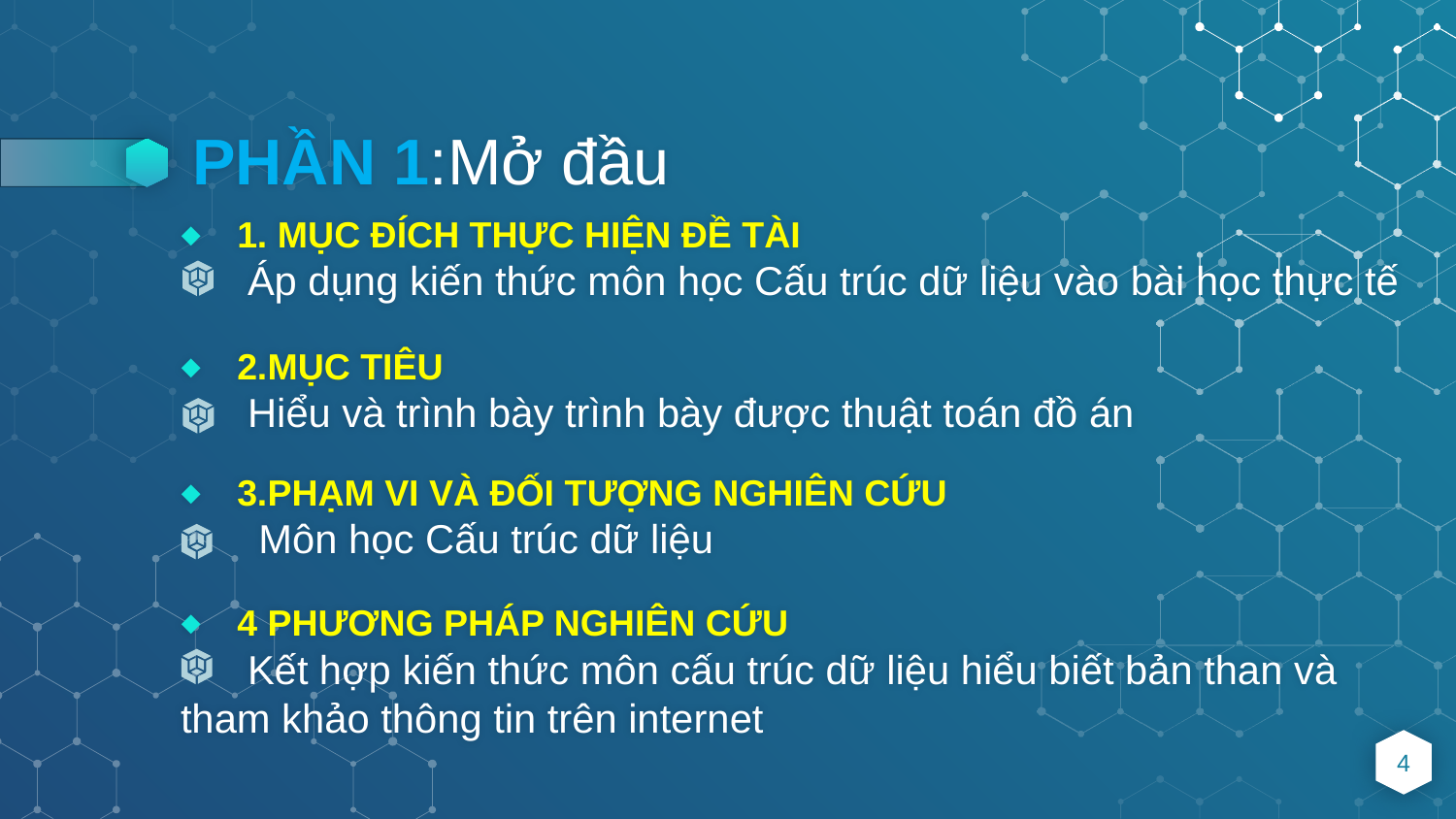

# PHẦN 1:Mở đầu
1. MỤC ĐÍCH THỰC HIỆN ĐỀ TÀI
      Áp dụng kiến thức môn học Cấu trúc dữ liệu vào bài học thực tế

2.MỤC TIÊU
      Hiểu và trình bày trình bày được thuật toán đồ án

3.PHẠM VI VÀ ĐỐI TƯỢNG NGHIÊN CỨU
       Môn học Cấu trúc dữ liệu

4 PHƯƠNG PHÁP NGHIÊN CỨU
      Kết hợp kiến thức môn cấu trúc dữ liệu hiểu biết bản than và tham khảo thông tin trên internet

4